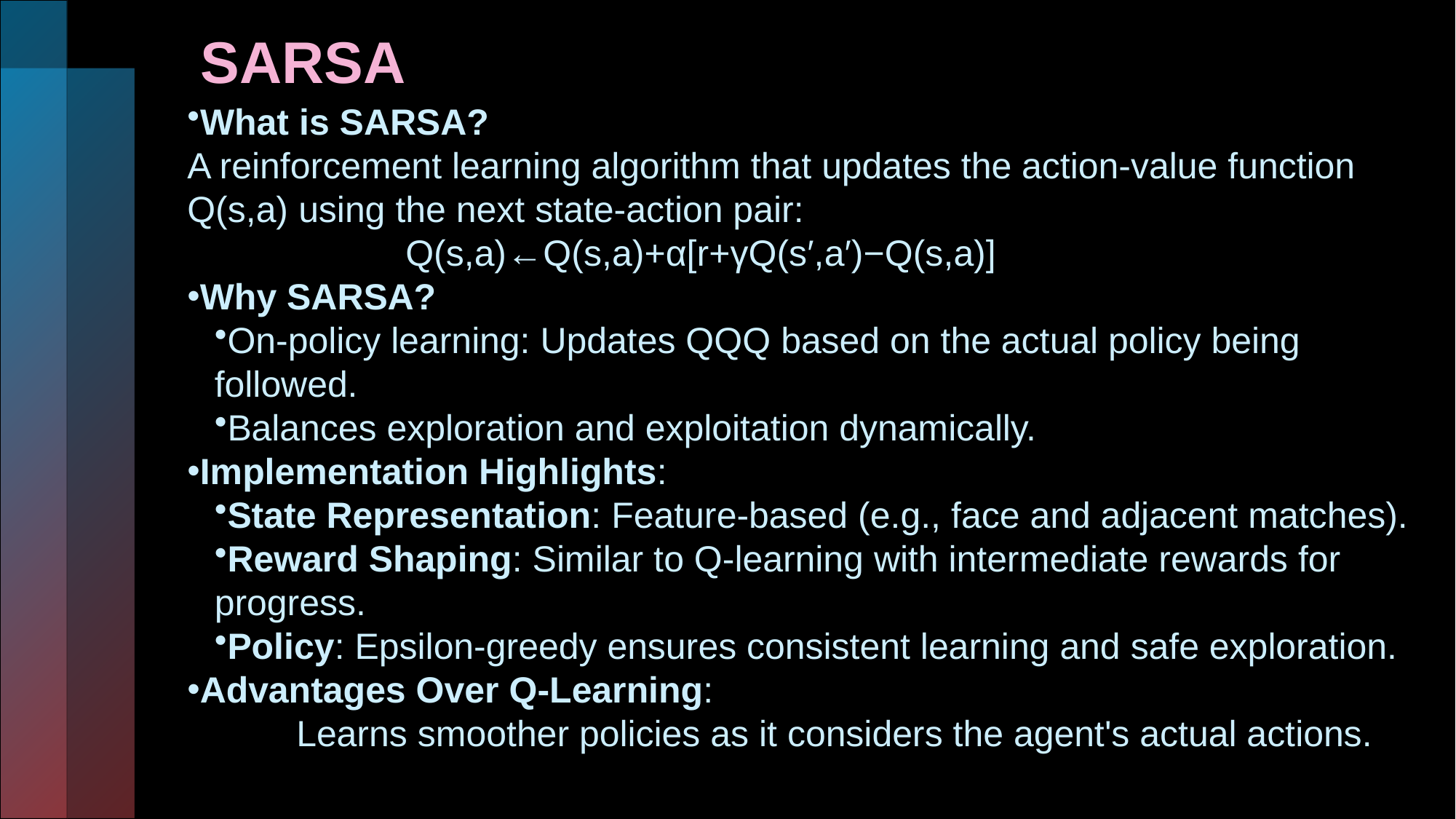

# SARSA
What is SARSA?
A reinforcement learning algorithm that updates the action-value function Q(s,a) using the next state-action pair:
		Q(s,a)←Q(s,a)+α[r+γQ(s′,a′)−Q(s,a)]
Why SARSA?
On-policy learning: Updates QQQ based on the actual policy being followed.
Balances exploration and exploitation dynamically.
Implementation Highlights:
State Representation: Feature-based (e.g., face and adjacent matches).
Reward Shaping: Similar to Q-learning with intermediate rewards for progress.
Policy: Epsilon-greedy ensures consistent learning and safe exploration.
Advantages Over Q-Learning:
	Learns smoother policies as it considers the agent's actual actions.